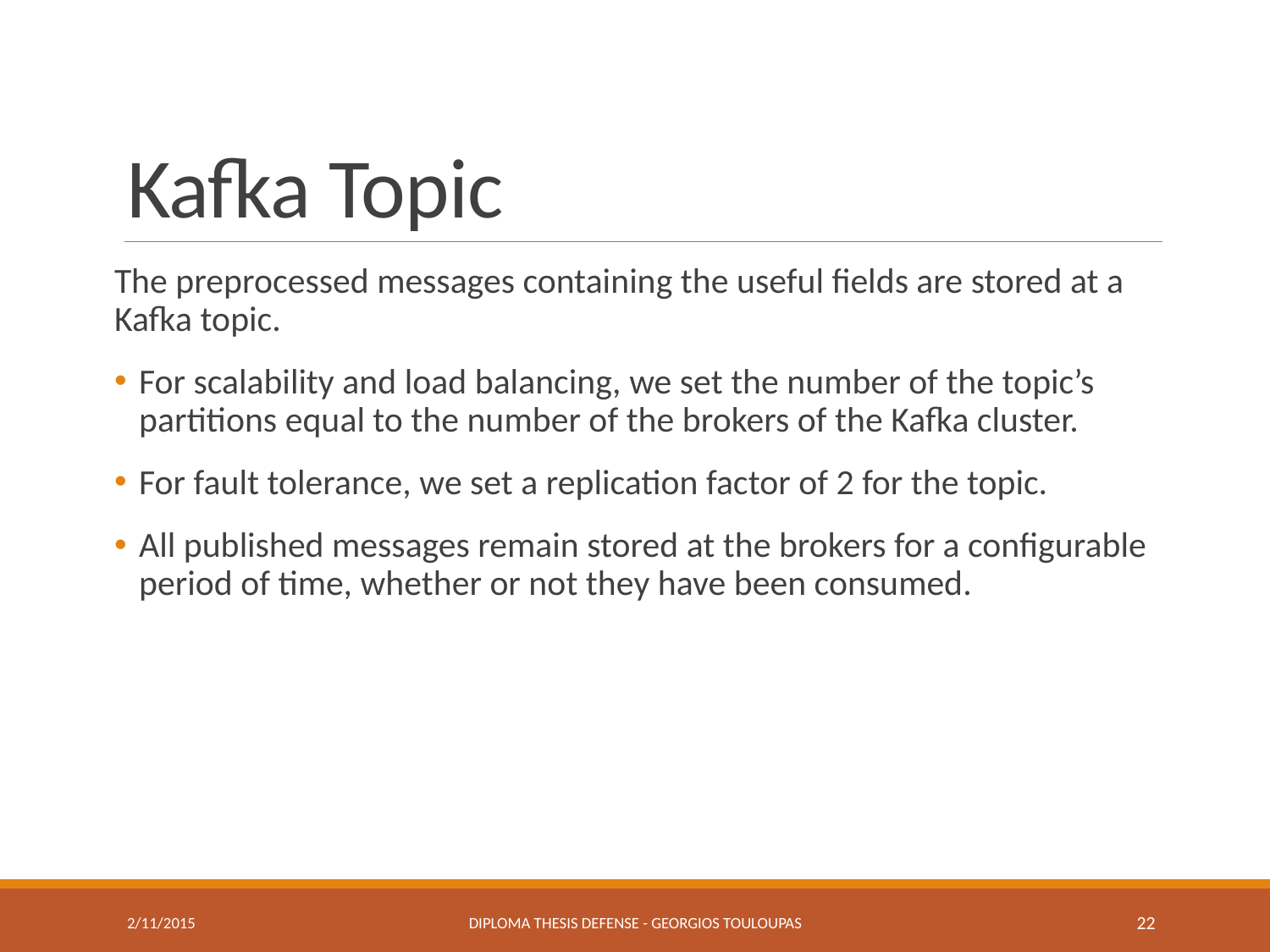

# Kafka Topic
The preprocessed messages containing the useful fields are stored at a Kafka topic.
For scalability and load balancing, we set the number of the topic’s partitions equal to the number of the brokers of the Kafka cluster.
For fault tolerance, we set a replication factor of 2 for the topic.
All published messages remain stored at the brokers for a configurable period of time, whether or not they have been consumed.
2/11/2015
Diploma Thesis Defense - Georgios Touloupas
22